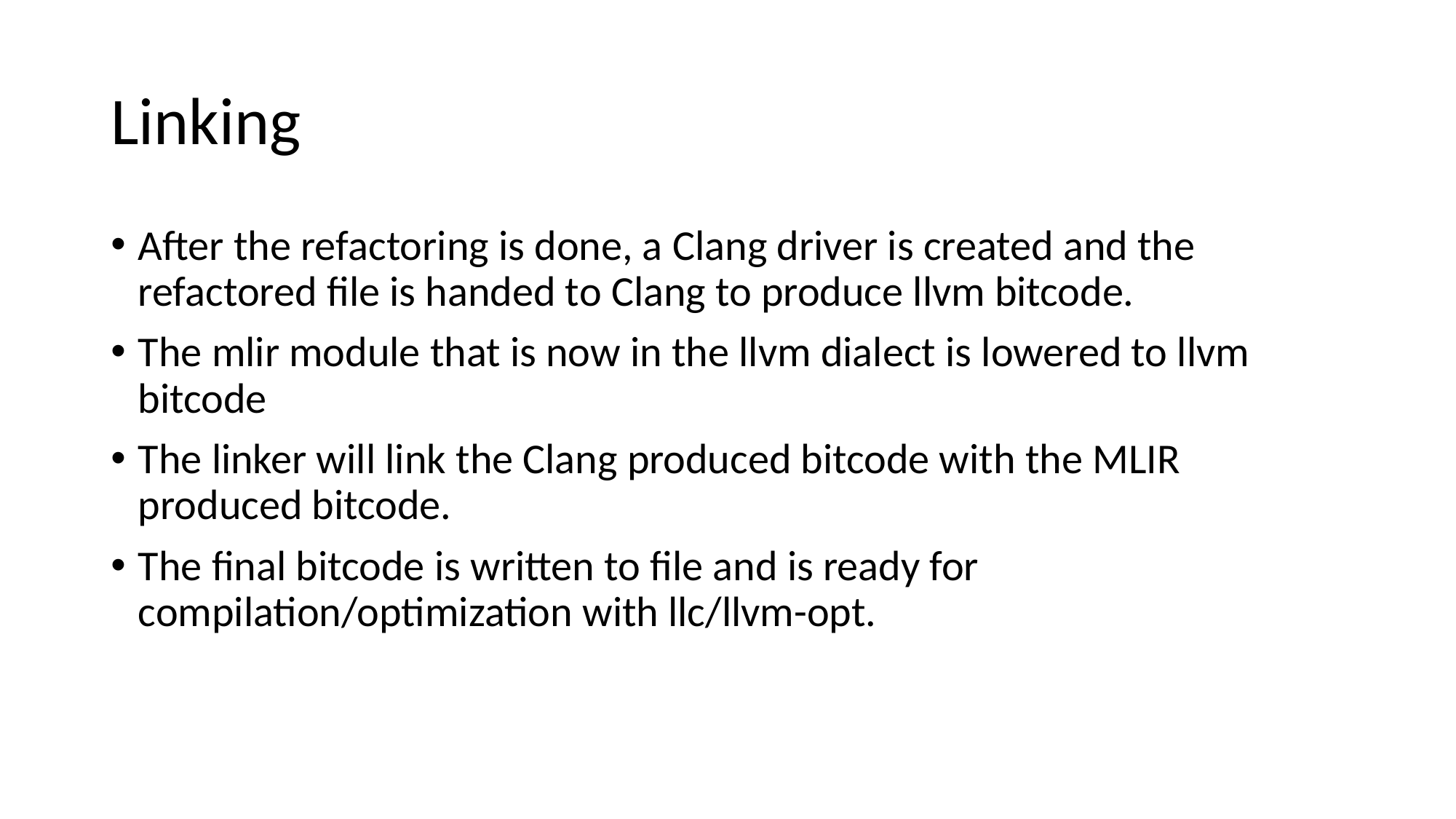

# Linking
After the refactoring is done, a Clang driver is created and the refactored file is handed to Clang to produce llvm bitcode.
The mlir module that is now in the llvm dialect is lowered to llvm bitcode
The linker will link the Clang produced bitcode with the MLIR produced bitcode.
The final bitcode is written to file and is ready for compilation/optimization with llc/llvm-opt.